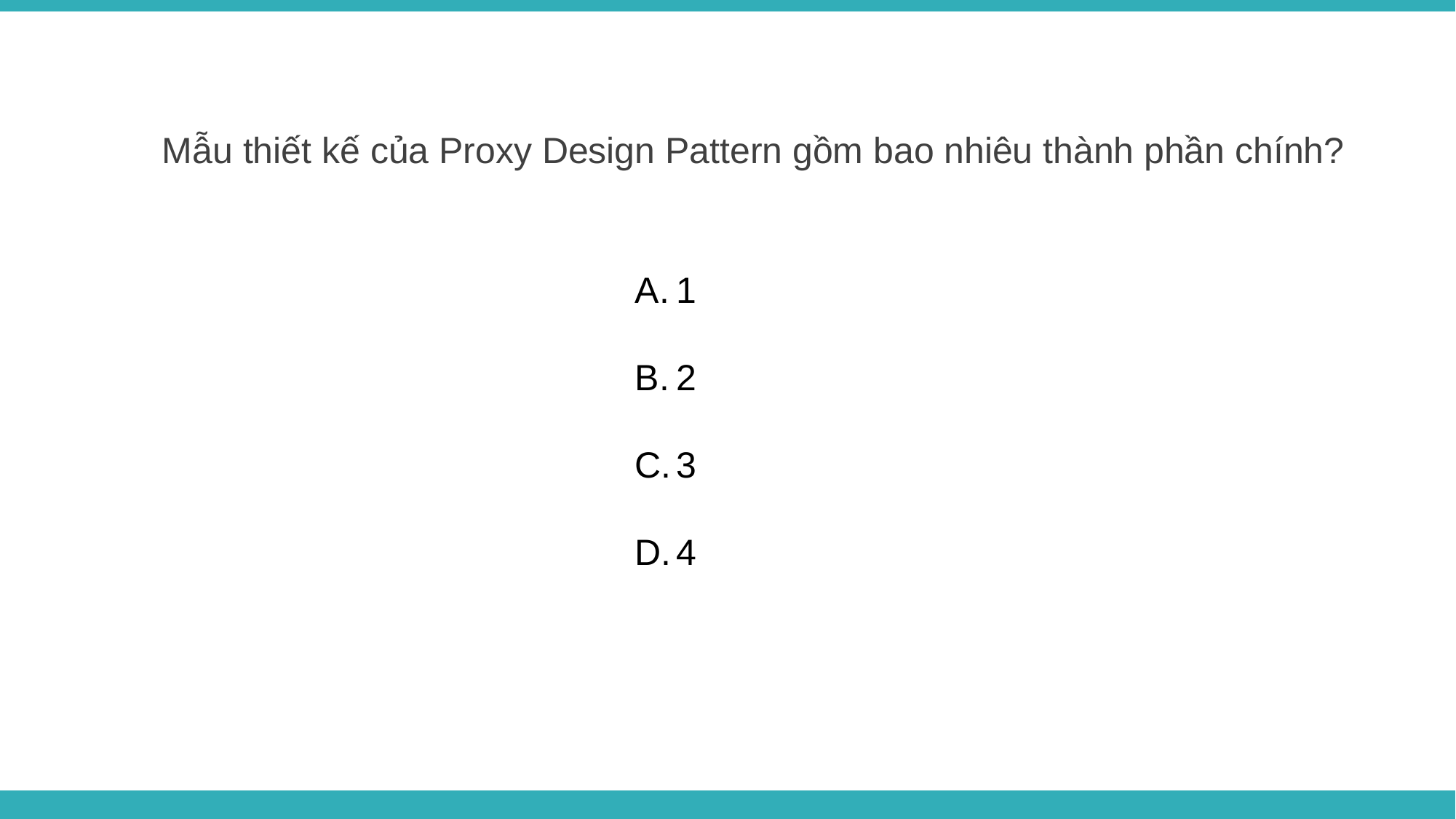

Mẫu thiết kế của Proxy Design Pattern gồm bao nhiêu thành phần chính?
1
2
3
4